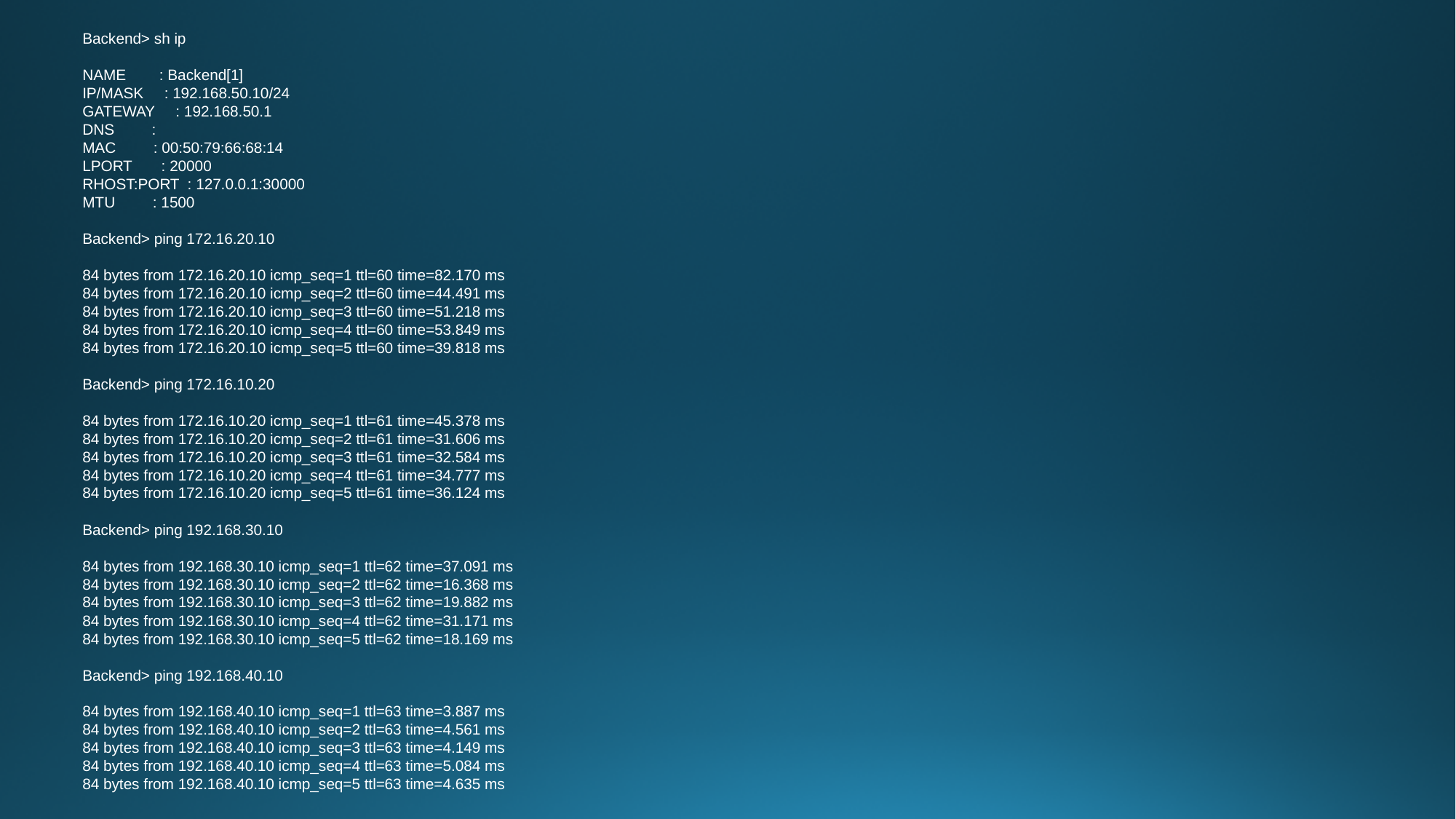

Backend> sh ip

NAME        : Backend[1]
IP/MASK     : 192.168.50.10/24
GATEWAY     : 192.168.50.1
DNS         :
MAC         : 00:50:79:66:68:14
LPORT       : 20000
RHOST:PORT  : 127.0.0.1:30000
MTU         : 1500

Backend> ping 172.16.20.10

84 bytes from 172.16.20.10 icmp_seq=1 ttl=60 time=82.170 ms
84 bytes from 172.16.20.10 icmp_seq=2 ttl=60 time=44.491 ms
84 bytes from 172.16.20.10 icmp_seq=3 ttl=60 time=51.218 ms
84 bytes from 172.16.20.10 icmp_seq=4 ttl=60 time=53.849 ms
84 bytes from 172.16.20.10 icmp_seq=5 ttl=60 time=39.818 ms

Backend> ping 172.16.10.20

84 bytes from 172.16.10.20 icmp_seq=1 ttl=61 time=45.378 ms
84 bytes from 172.16.10.20 icmp_seq=2 ttl=61 time=31.606 ms
84 bytes from 172.16.10.20 icmp_seq=3 ttl=61 time=32.584 ms
84 bytes from 172.16.10.20 icmp_seq=4 ttl=61 time=34.777 ms
84 bytes from 172.16.10.20 icmp_seq=5 ttl=61 time=36.124 ms

Backend> ping 192.168.30.10

84 bytes from 192.168.30.10 icmp_seq=1 ttl=62 time=37.091 ms
84 bytes from 192.168.30.10 icmp_seq=2 ttl=62 time=16.368 ms
84 bytes from 192.168.30.10 icmp_seq=3 ttl=62 time=19.882 ms
84 bytes from 192.168.30.10 icmp_seq=4 ttl=62 time=31.171 ms
84 bytes from 192.168.30.10 icmp_seq=5 ttl=62 time=18.169 ms

Backend> ping 192.168.40.10

84 bytes from 192.168.40.10 icmp_seq=1 ttl=63 time=3.887 ms
84 bytes from 192.168.40.10 icmp_seq=2 ttl=63 time=4.561 ms
84 bytes from 192.168.40.10 icmp_seq=3 ttl=63 time=4.149 ms
84 bytes from 192.168.40.10 icmp_seq=4 ttl=63 time=5.084 ms
84 bytes from 192.168.40.10 icmp_seq=5 ttl=63 time=4.635 ms